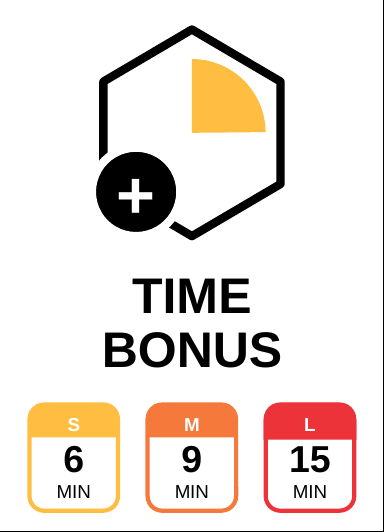

+
# TIME BONUS

S
6
MIN

M
9
MIN

L
15
MIN